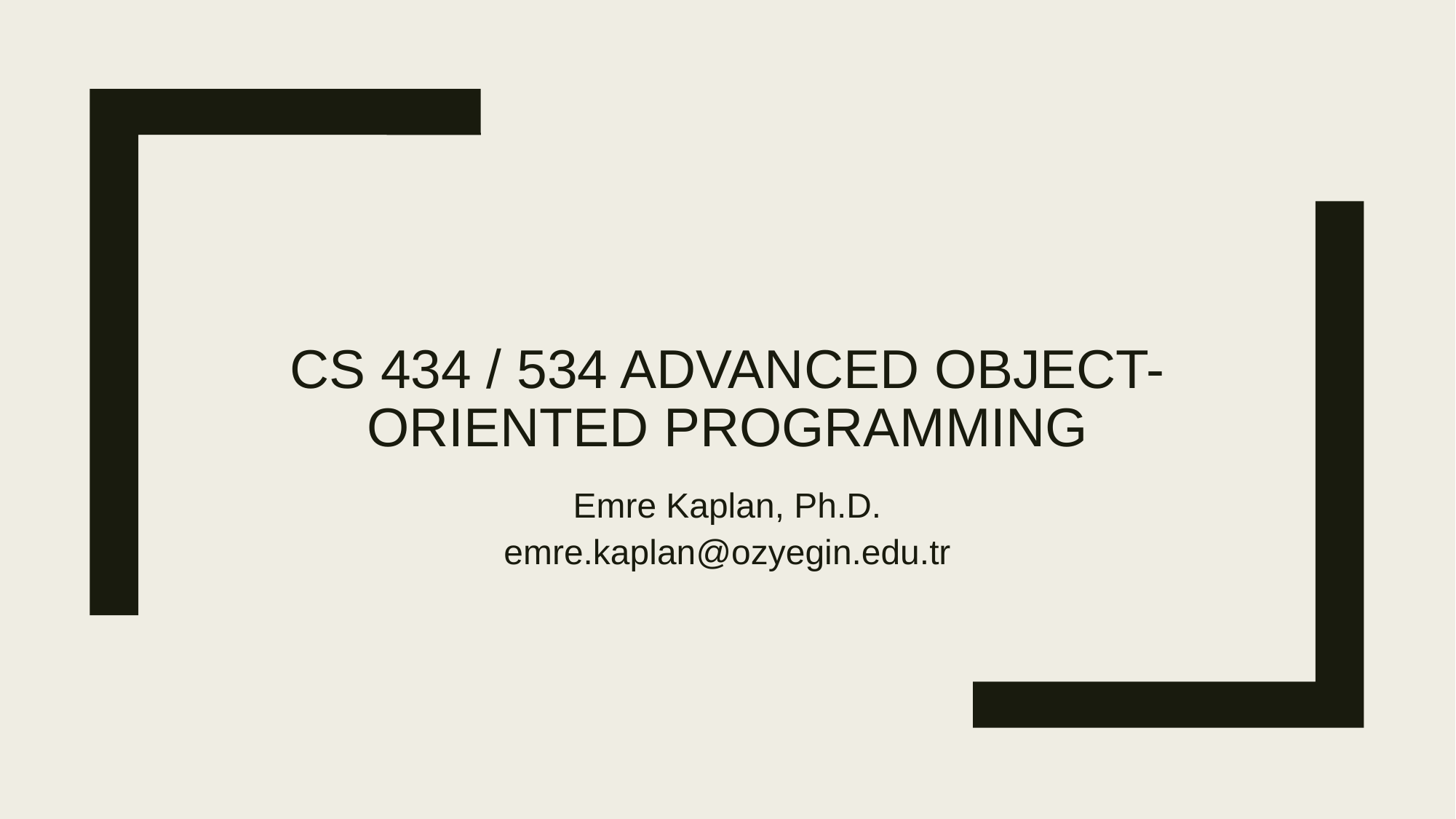

# Cs 434 / 534 Advanced Object-oriented programming
Emre Kaplan, Ph.D.
emre.kaplan@ozyegin.edu.tr